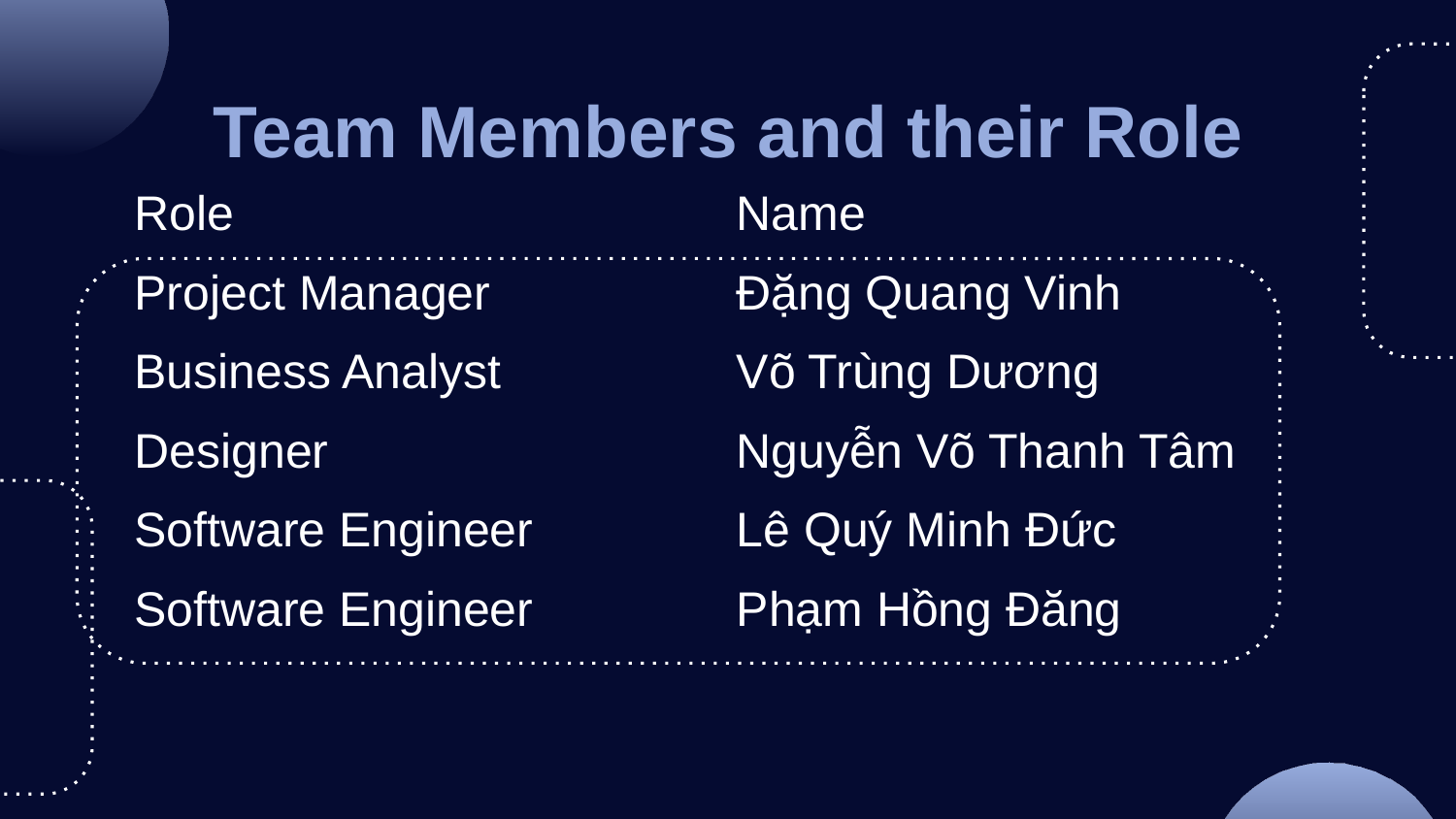

# Team Members and their Role
| Role | Name |
| --- | --- |
| Project Manager | Đặng Quang Vinh |
| Business Analyst | Võ Trùng Dương |
| Designer | Nguyễn Võ Thanh Tâm |
| Software Engineer | Lê Quý Minh Đức |
| Software Engineer | Phạm Hồng Đăng |